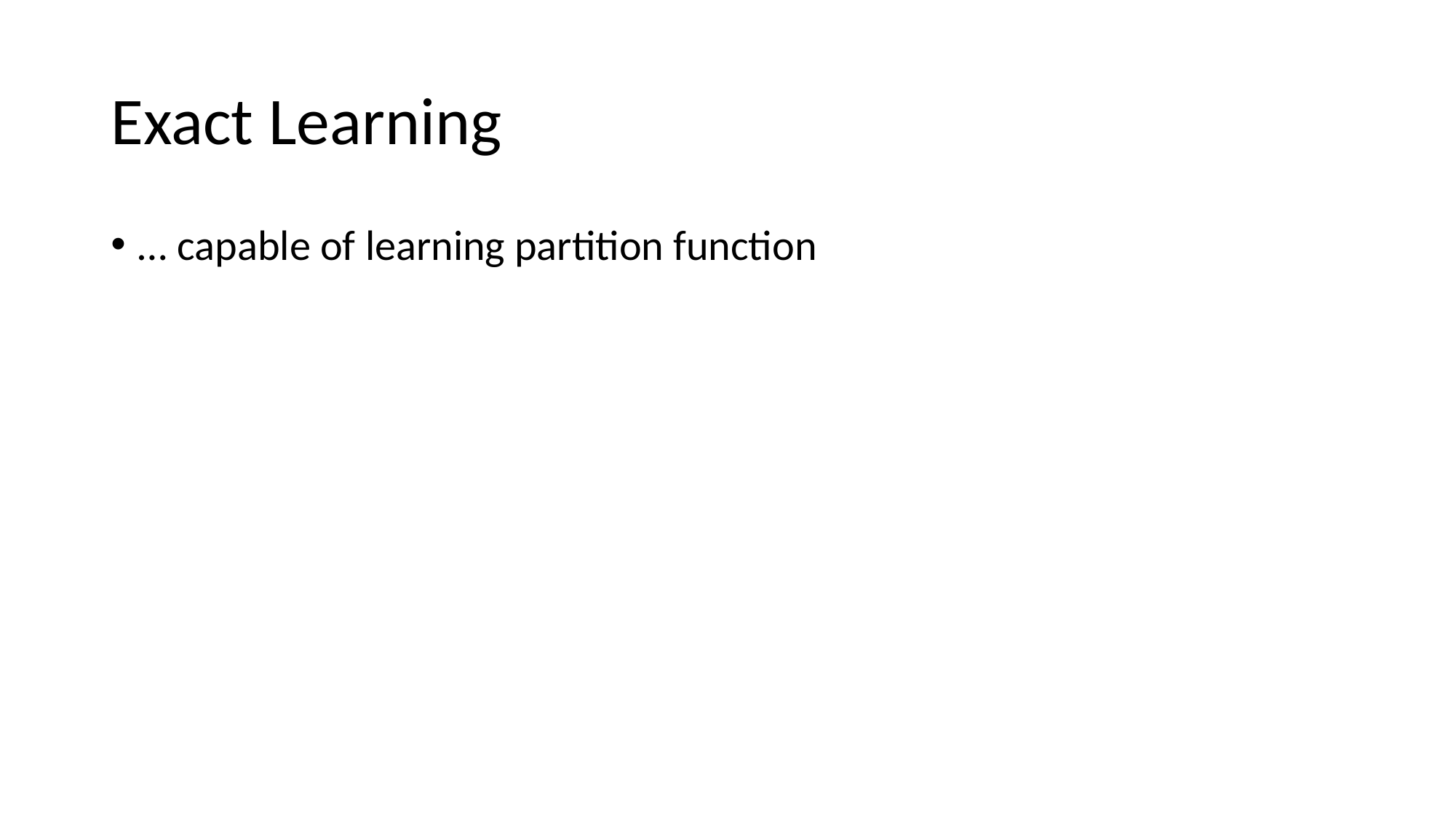

# Exact Learning
… capable of learning partition function